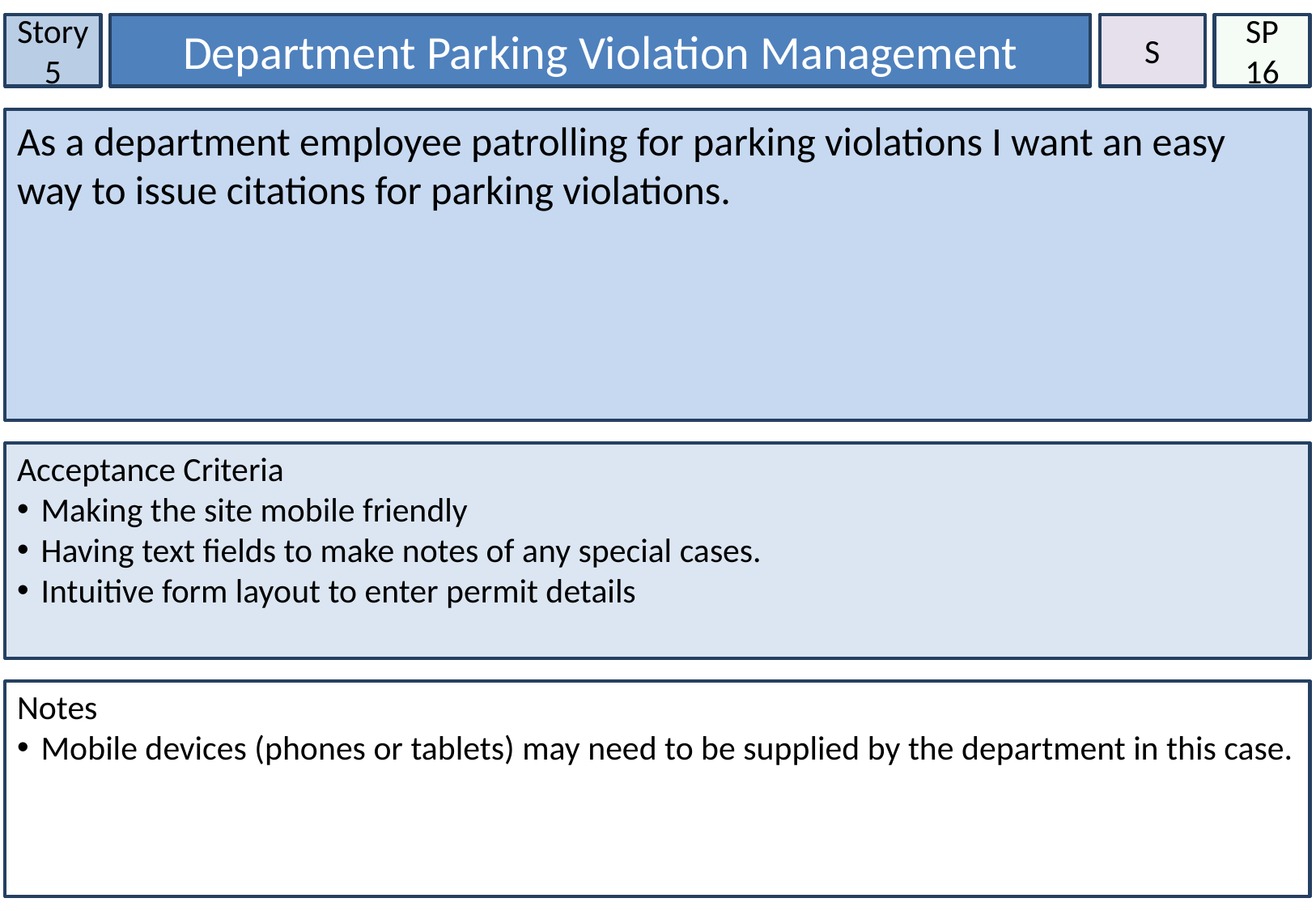

Story 5
Department Parking Violation Management
S
SP
16
As a department employee patrolling for parking violations I want an easy way to issue citations for parking violations.

Acceptance Criteria
Making the site mobile friendly
Having text fields to make notes of any special cases.
Intuitive form layout to enter permit details
Notes
Mobile devices (phones or tablets) may need to be supplied by the department in this case.